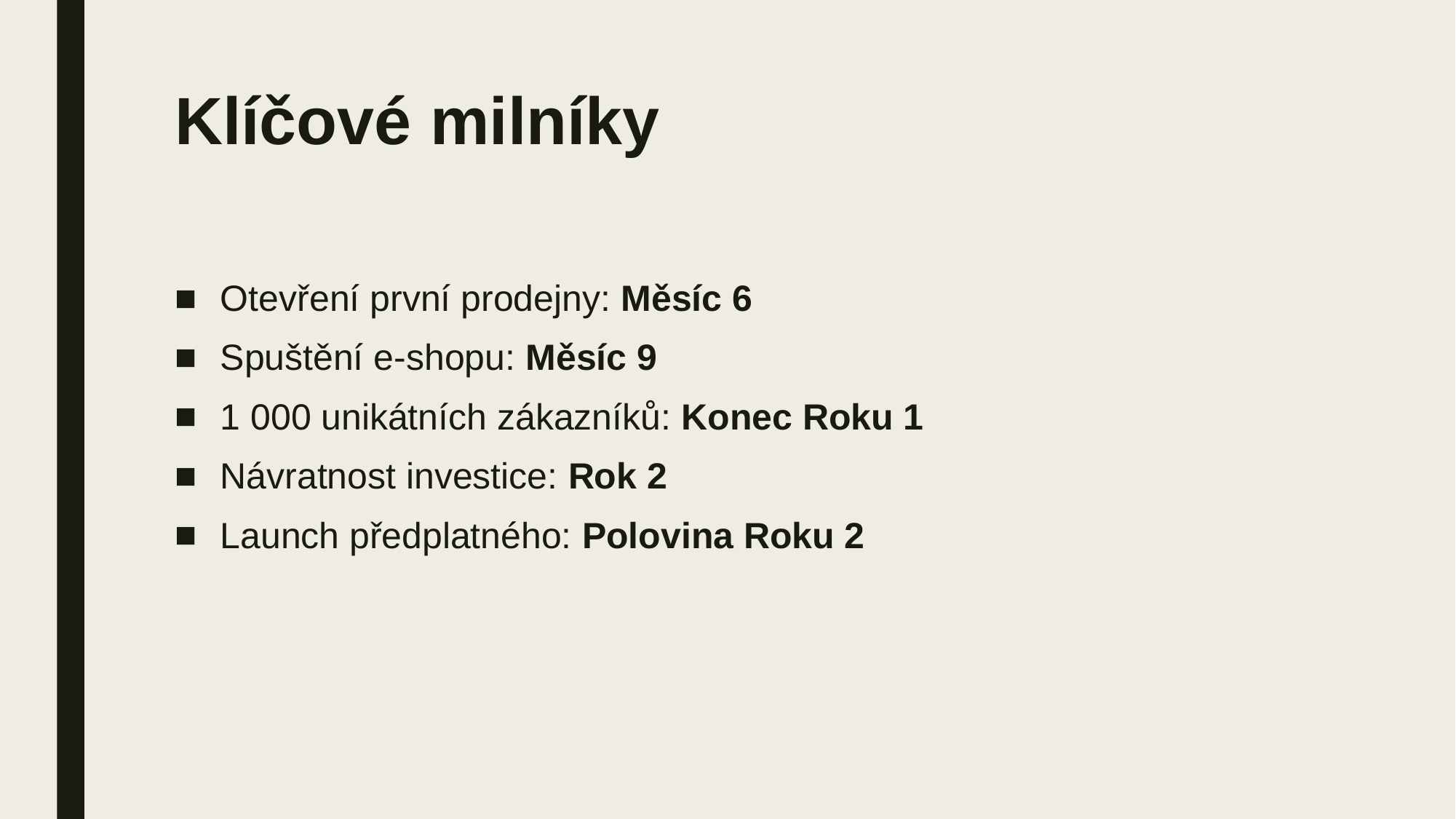

# Klíčové milníky
Otevření první prodejny: Měsíc 6
Spuštění e-shopu: Měsíc 9
1 000 unikátních zákazníků: Konec Roku 1
Návratnost investice: Rok 2
Launch předplatného: Polovina Roku 2